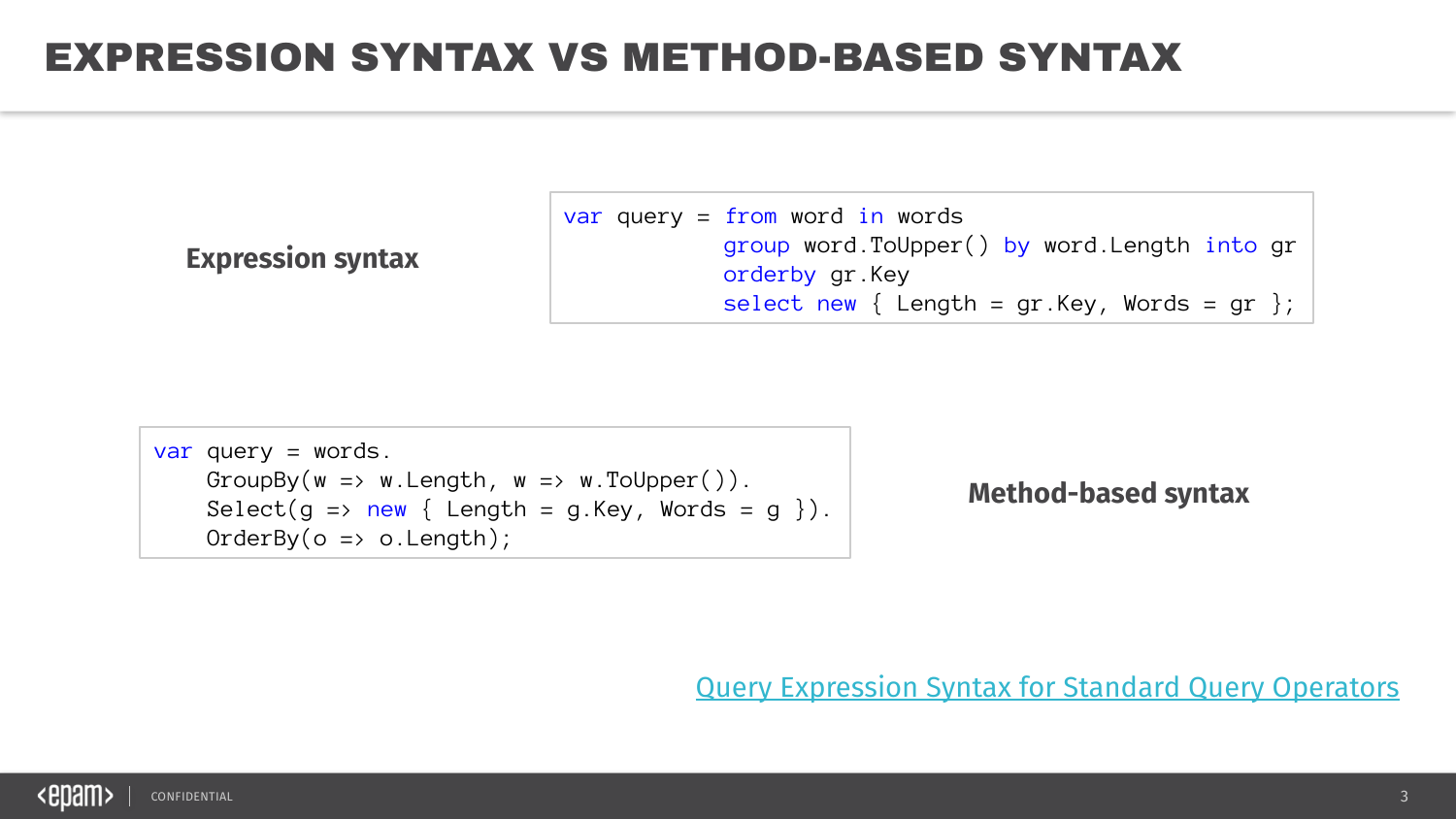

Expression syntax vs Method-based syntax
var query = from word in words
            group word.ToUpper() by word.Length into gr
            orderby gr.Key
            select new { Length = gr.Key, Words = gr };
Expression syntax
var query = words.
    GroupBy(w => w.Length, w => w.ToUpper()).
    Select(g => new { Length = g.Key, Words = g }).
    OrderBy(o => o.Length);
Method-based syntax
Query Expression Syntax for Standard Query Operators